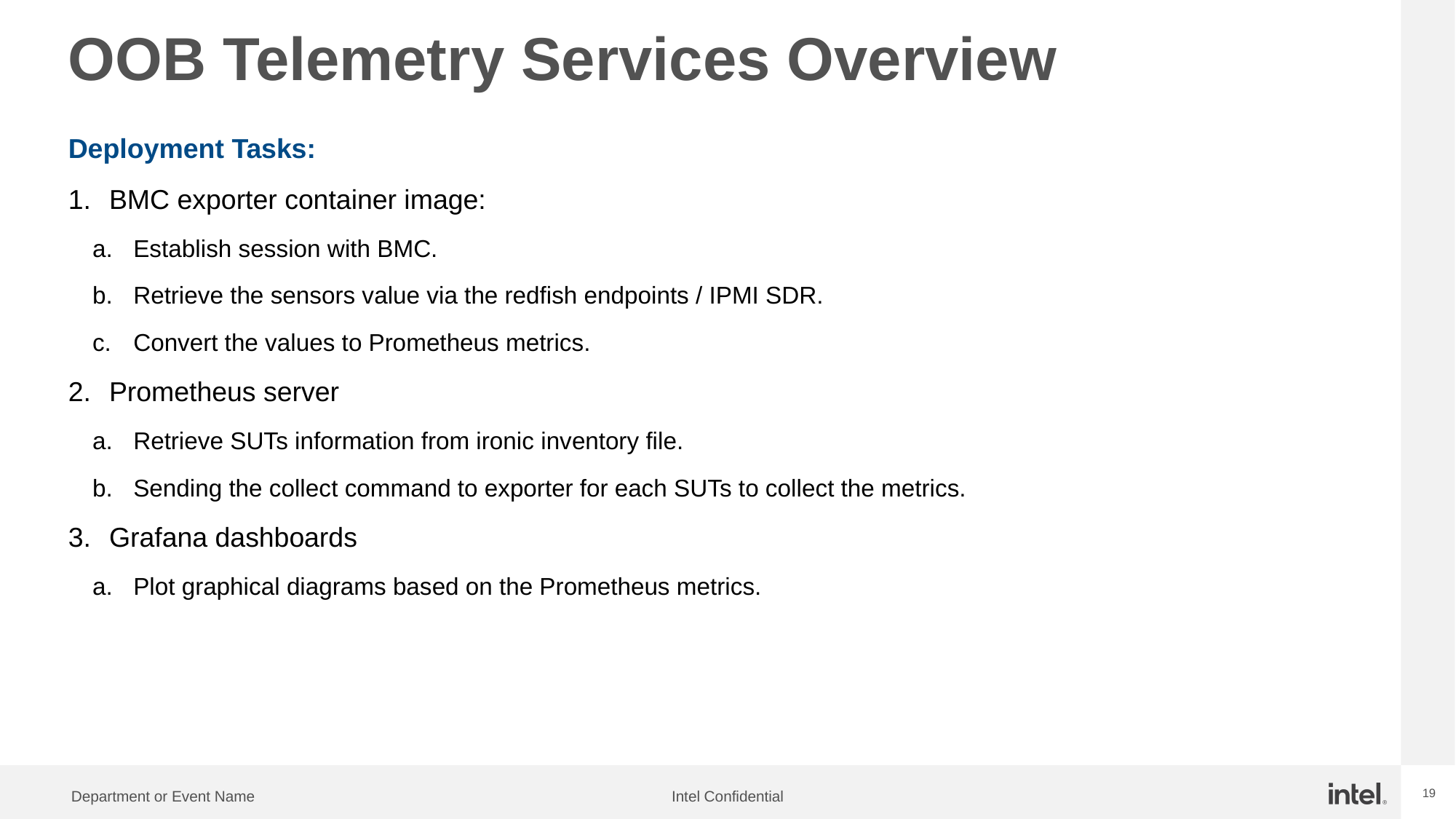

# OOB Telemetry Services Overview
Deployment Tasks:
BMC exporter container image:
Establish session with BMC.
Retrieve the sensors value via the redfish endpoints / IPMI SDR.
Convert the values to Prometheus metrics.
Prometheus server
Retrieve SUTs information from ironic inventory file.
Sending the collect command to exporter for each SUTs to collect the metrics.
Grafana dashboards
Plot graphical diagrams based on the Prometheus metrics.